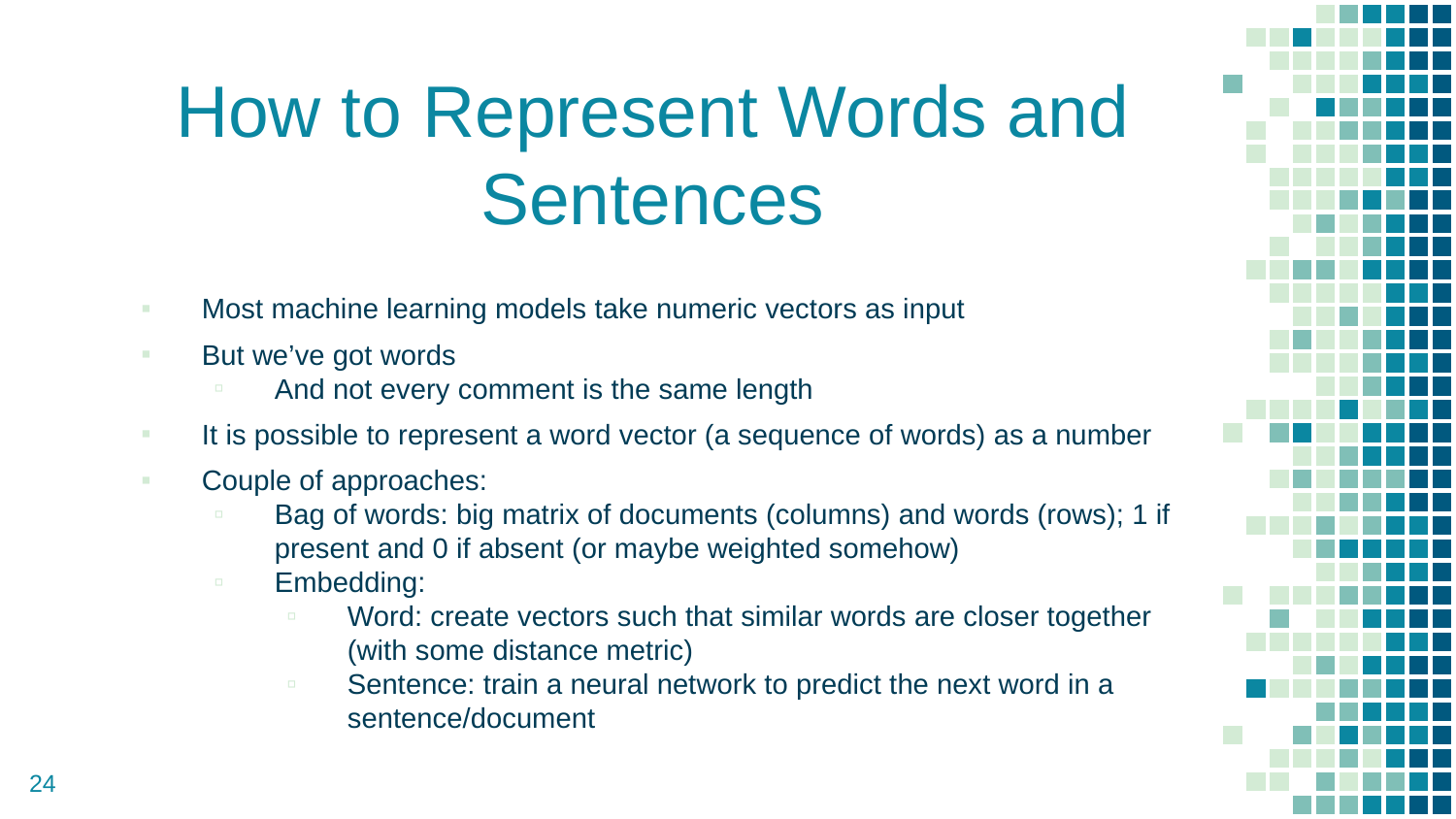

# How to Represent Words and Sentences
Most machine learning models take numeric vectors as input
But we’ve got words
And not every comment is the same length
It is possible to represent a word vector (a sequence of words) as a number
Couple of approaches:
Bag of words: big matrix of documents (columns) and words (rows); 1 if present and 0 if absent (or maybe weighted somehow)
Embedding:
Word: create vectors such that similar words are closer together (with some distance metric)
Sentence: train a neural network to predict the next word in a sentence/document

24